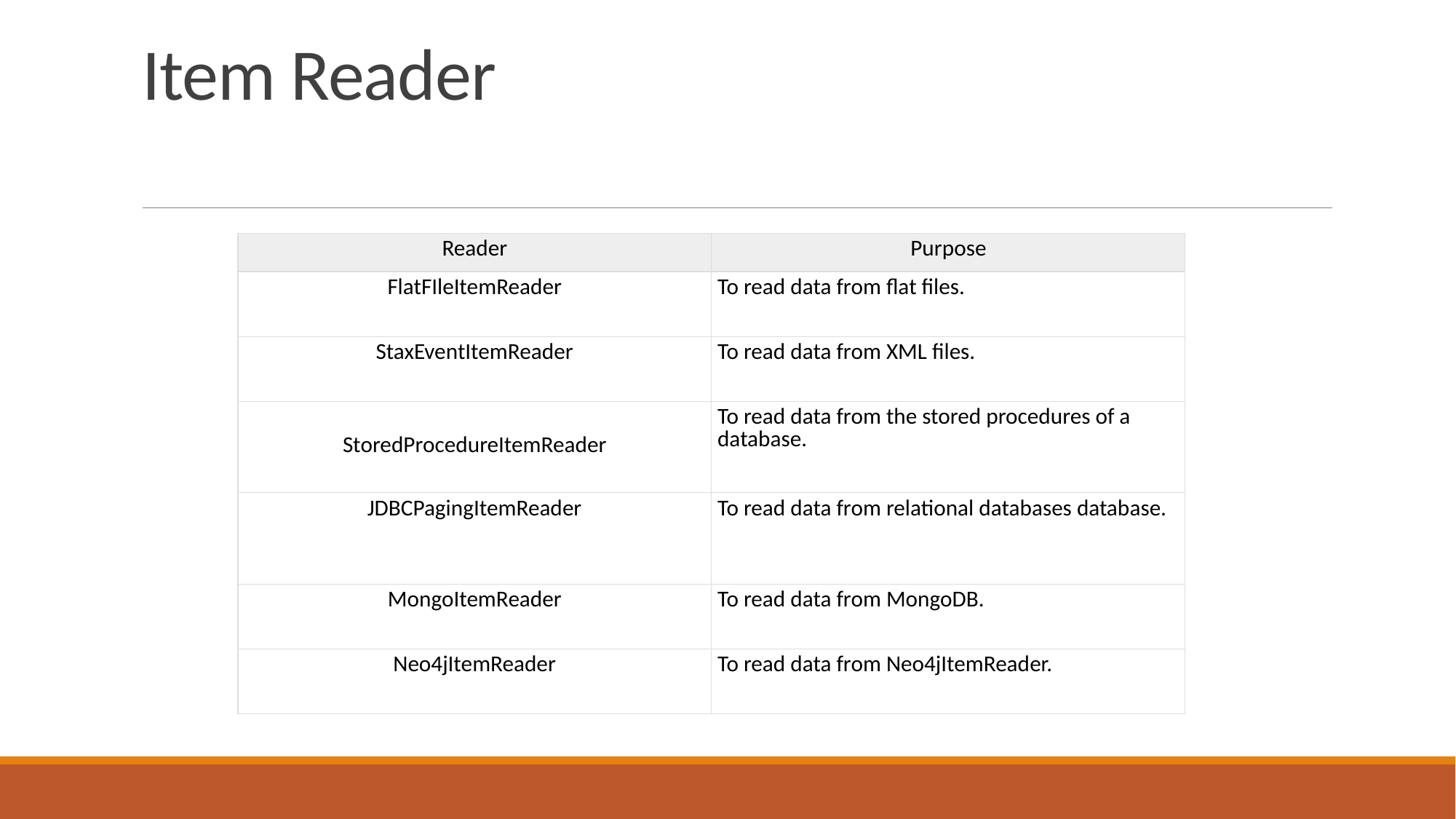

# Item Reader
| Reader | Purpose |
| --- | --- |
| FlatFIleItemReader | To read data from flat files. |
| StaxEventItemReader | To read data from XML files. |
| StoredProcedureItemReader | To read data from the stored procedures of a database. |
| JDBCPagingItemReader | To read data from relational databases database. |
| MongoItemReader | To read data from MongoDB. |
| Neo4jItemReader | To read data from Neo4jItemReader. |